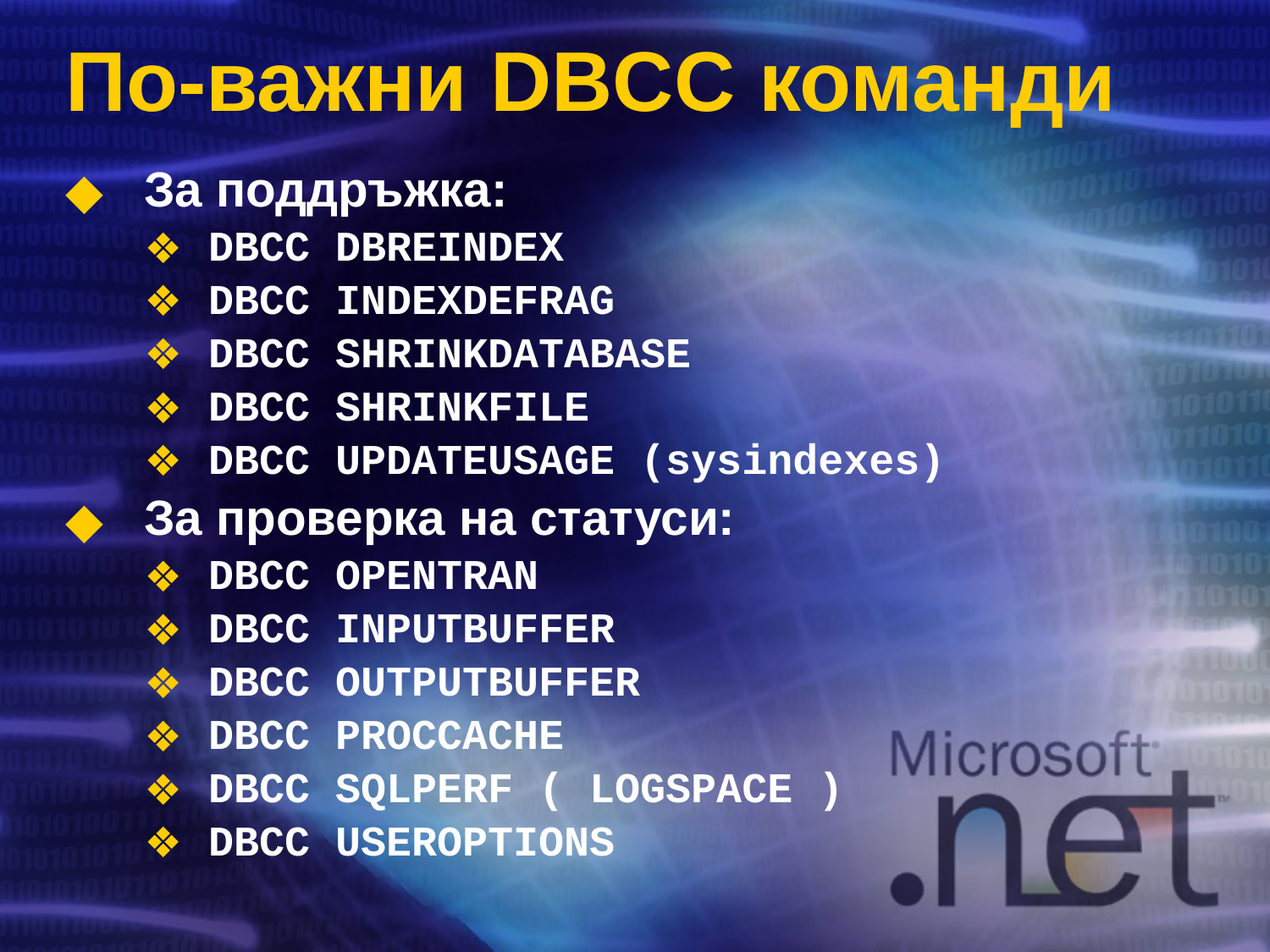

# По-важни DBCC команди
За поддръжка:
DBCC DBREINDEX
DBCC INDEXDEFRAG
DBCC SHRINKDATABASE
DBCC SHRINKFILE
DBCC UPDATEUSAGE (sysindexes)
За проверка на статуси:
DBCC OPENTRAN
DBCC INPUTBUFFER
DBCC OUTPUTBUFFER
DBCC PROCCACHE
DBCC SQLPERF ( LOGSPACE )
DBCC USEROPTIONS